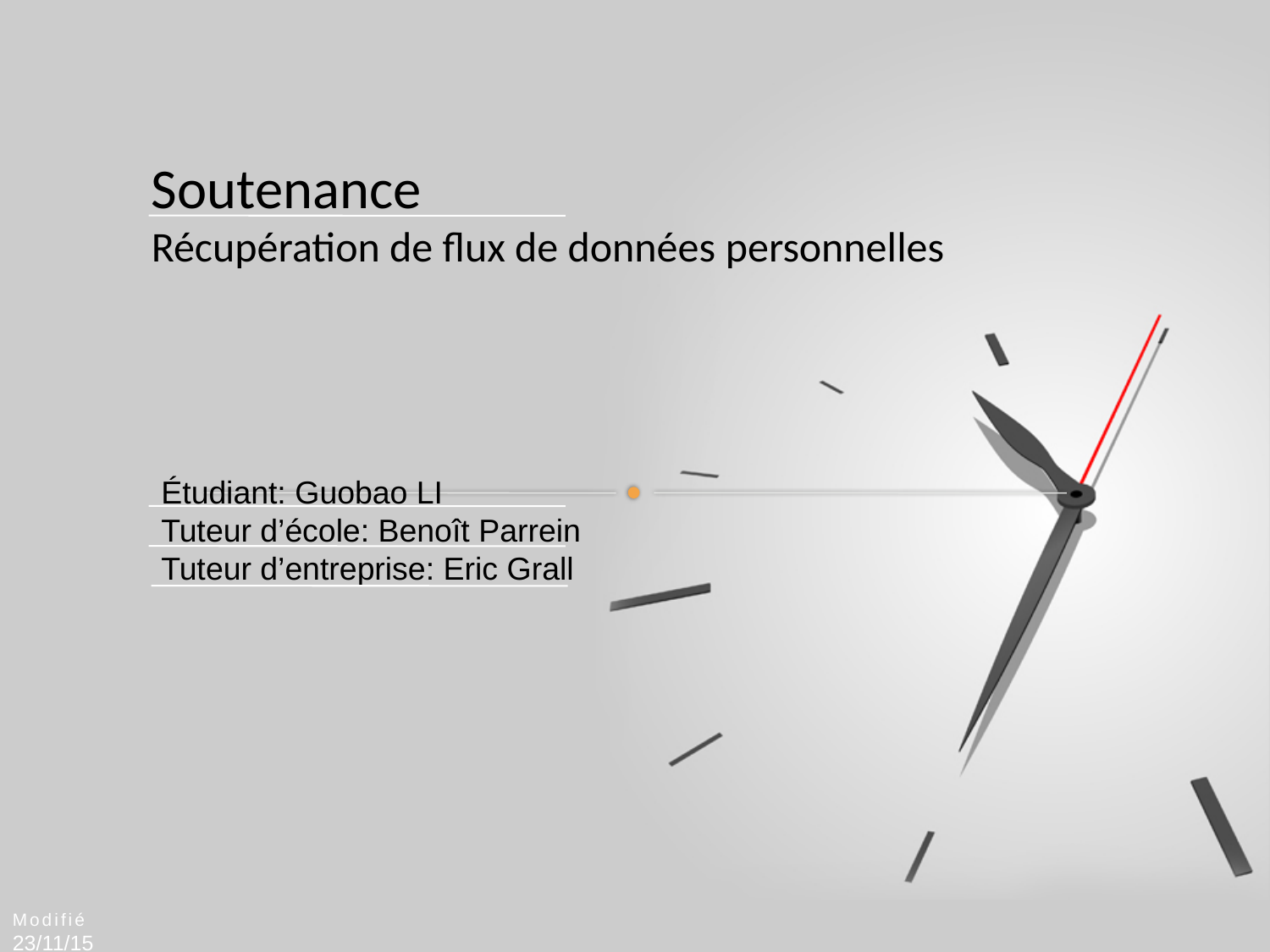

Soutenance
Récupération de flux de données personnelles

Étudiant: Guobao LI
Tuteur d’école: Benoît Parrein
Tuteur d’entreprise: Eric Grall
Modifié
23/11/15